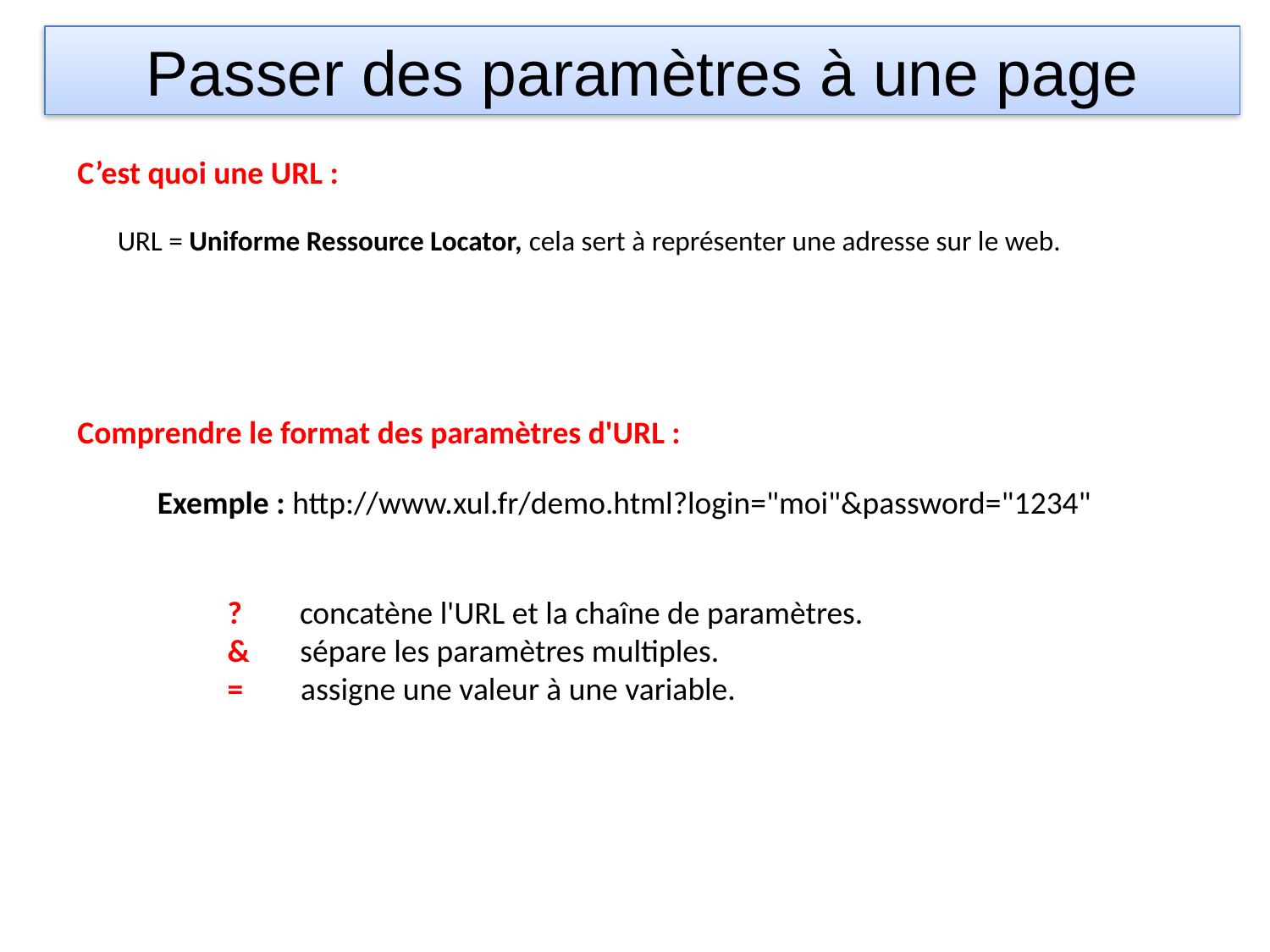

Passer des paramètres à une page
C’est quoi une URL :
URL = Uniforme Ressource Locator, cela sert à représenter une adresse sur le web.
Comprendre le format des paramètres d'URL :
Exemple : http://www.xul.fr/demo.html?login="moi"&password="1234"
?        concatène l'URL et la chaîne de paramètres.
&       sépare les paramètres multiples.
=        assigne une valeur à une variable.